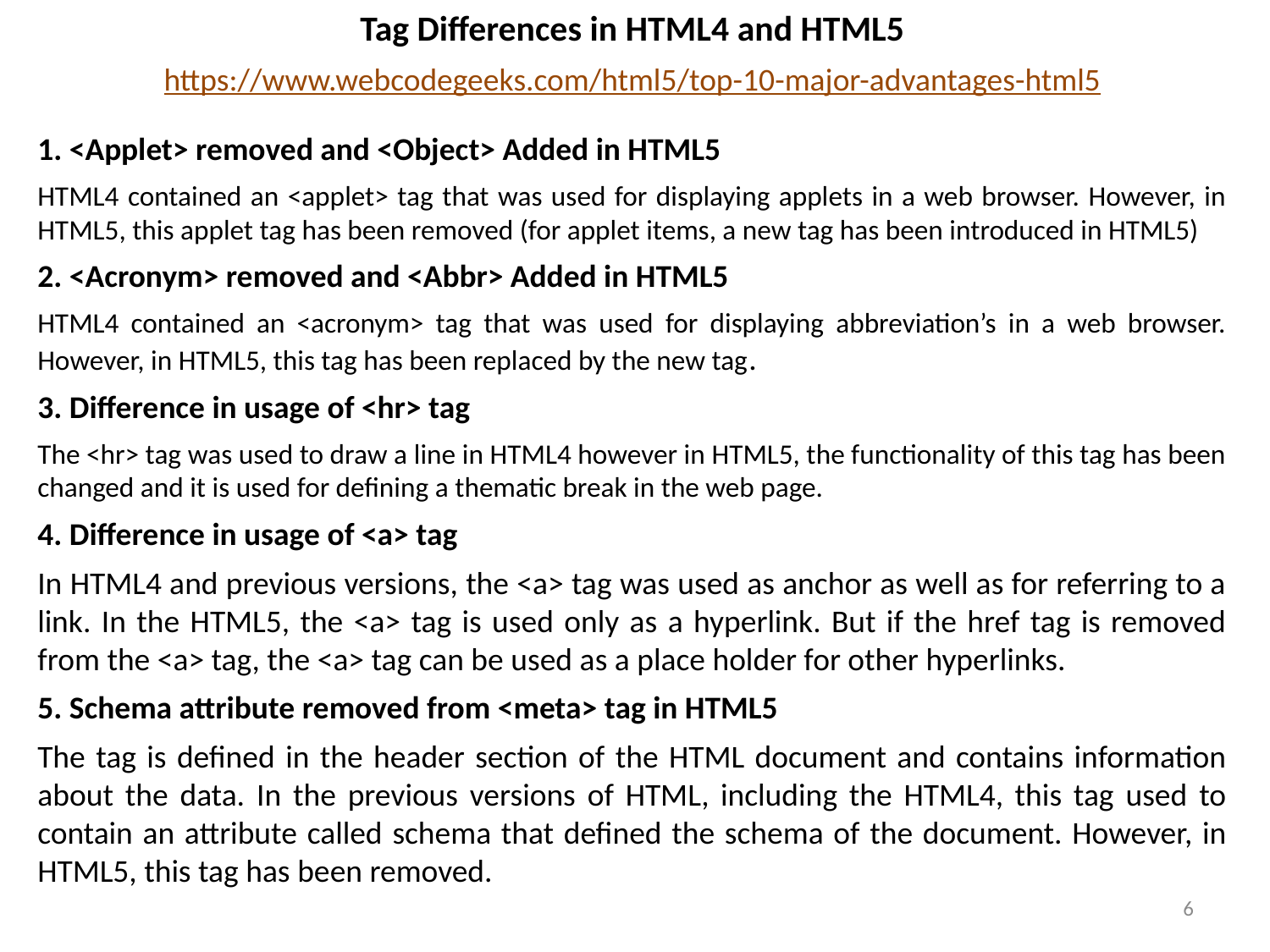

Tag Differences in HTML4 and HTML5
https://www.webcodegeeks.com/html5/top-10-major-advantages-html5
1. <Applet> removed and <Object> Added in HTML5
HTML4 contained an <applet> tag that was used for displaying applets in a web browser. However, in HTML5, this applet tag has been removed (for applet items, a new tag has been introduced in HTML5)
2. <Acronym> removed and <Abbr> Added in HTML5
HTML4 contained an <acronym> tag that was used for displaying abbreviation’s in a web browser. However, in HTML5, this tag has been replaced by the new tag.
3. Difference in usage of <hr> tag
The <hr> tag was used to draw a line in HTML4 however in HTML5, the functionality of this tag has been changed and it is used for defining a thematic break in the web page.
4. Difference in usage of <a> tag
In HTML4 and previous versions, the <a> tag was used as anchor as well as for referring to a link. In the HTML5, the <a> tag is used only as a hyperlink. But if the href tag is removed from the <a> tag, the <a> tag can be used as a place holder for other hyperlinks.
5. Schema attribute removed from <meta> tag in HTML5
The tag is defined in the header section of the HTML document and contains information about the data. In the previous versions of HTML, including the HTML4, this tag used to contain an attribute called schema that defined the schema of the document. However, in HTML5, this tag has been removed.
6